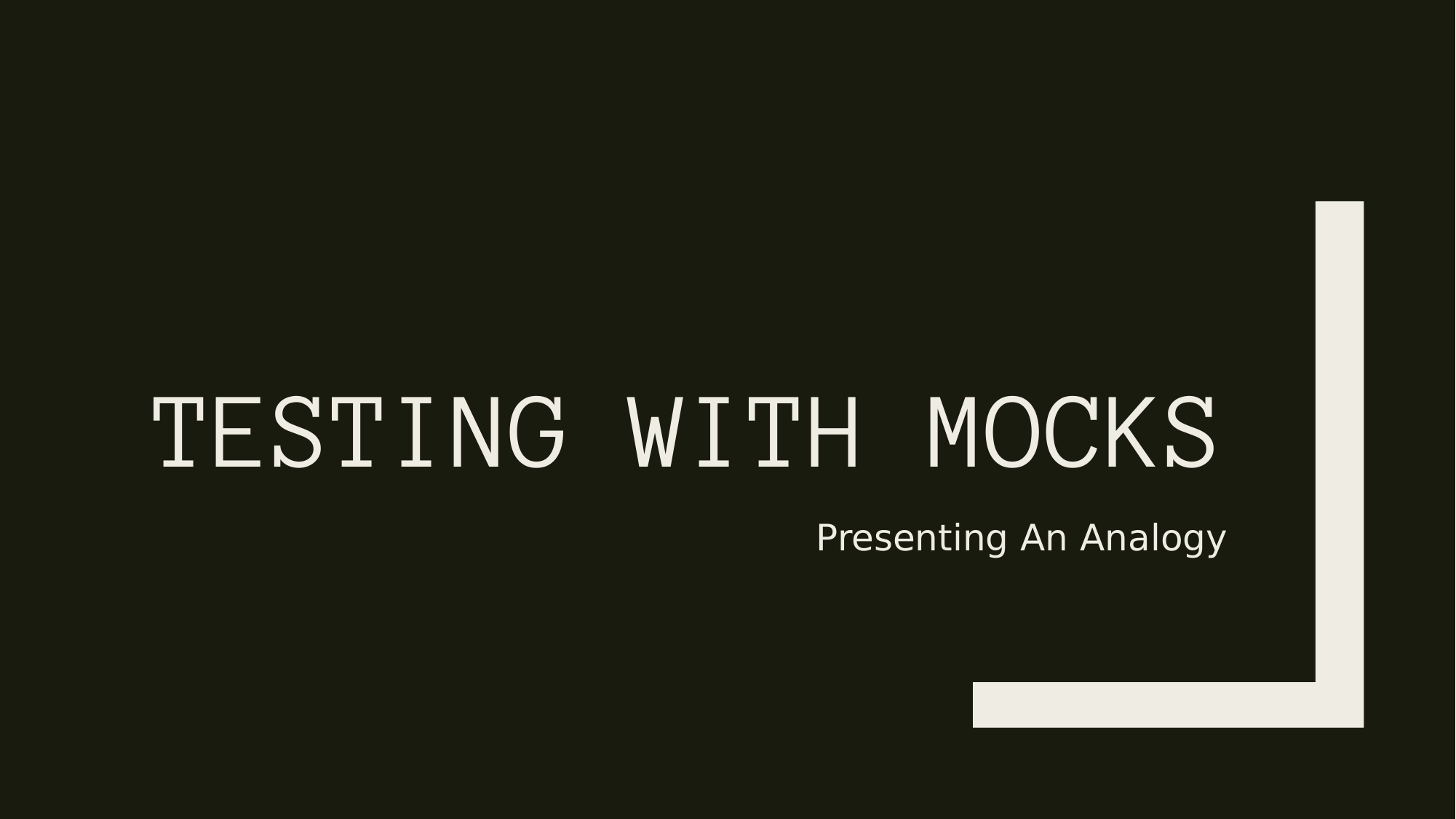

# Testing with Mocks
Presenting An Analogy